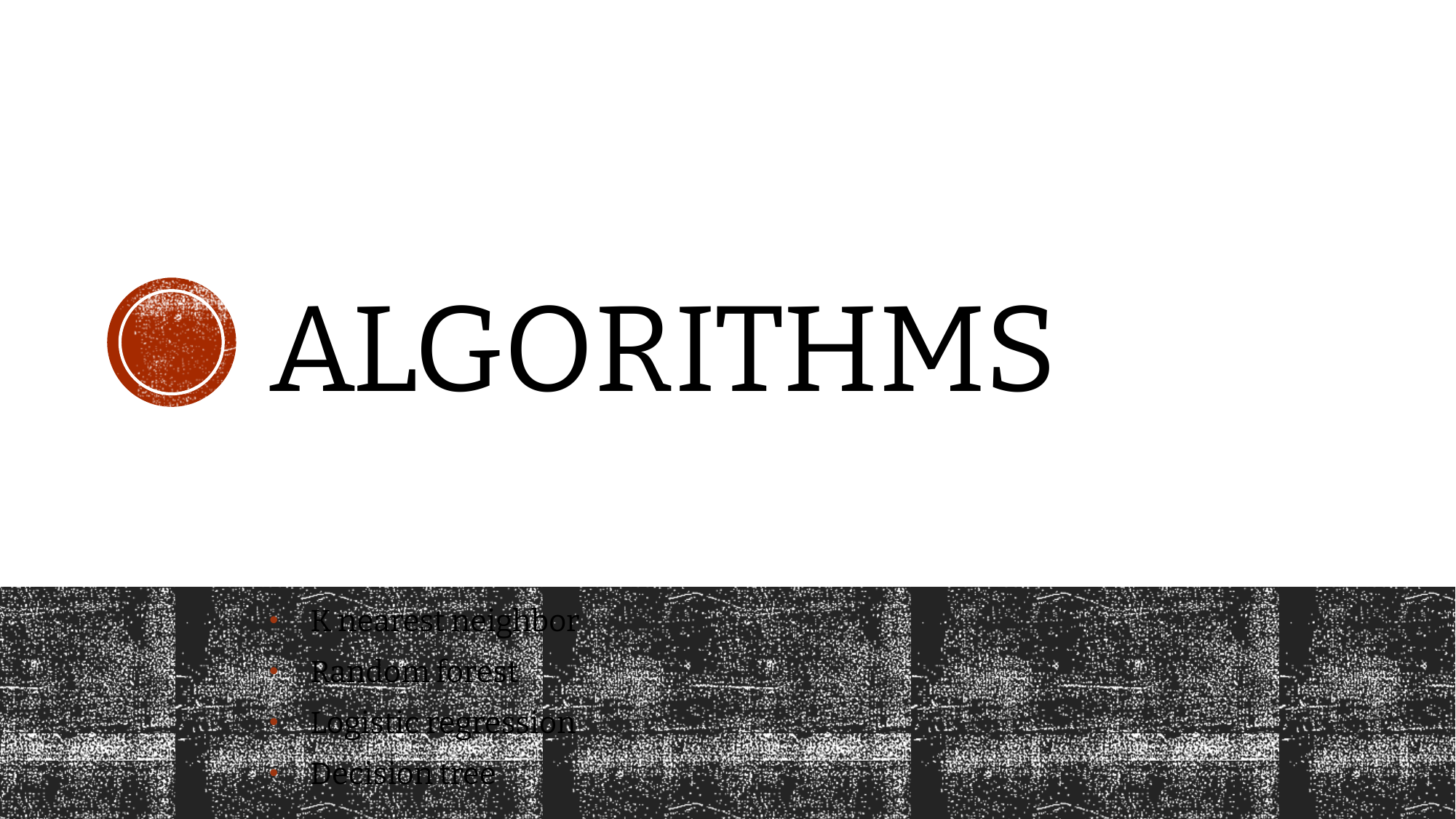

# Algorithms
K nearest neighbor
Random forest
Logistic regression
Decision tree